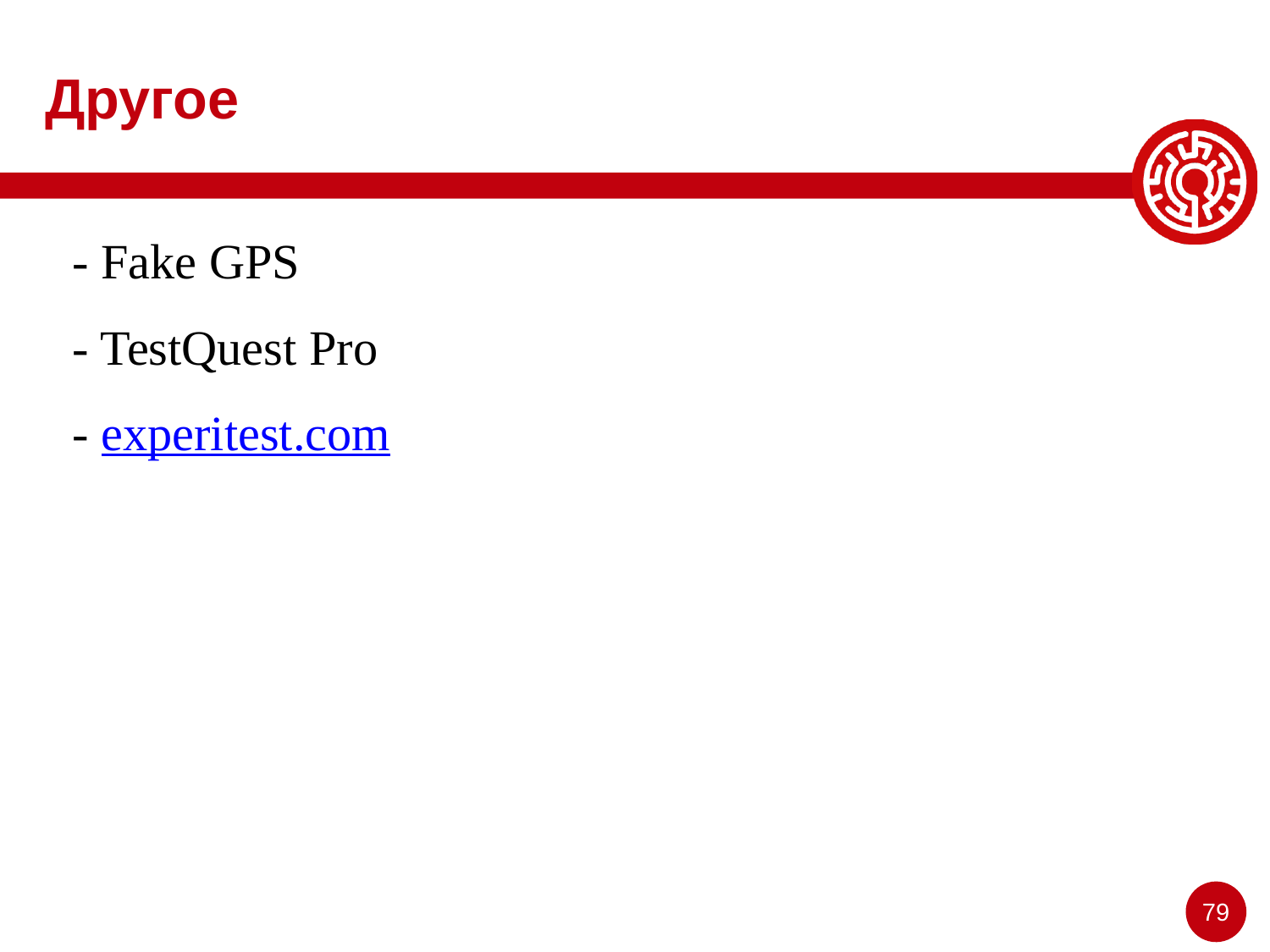

# Другое
- Fake GPS
- TestQuest Pro
- experitest.com
79